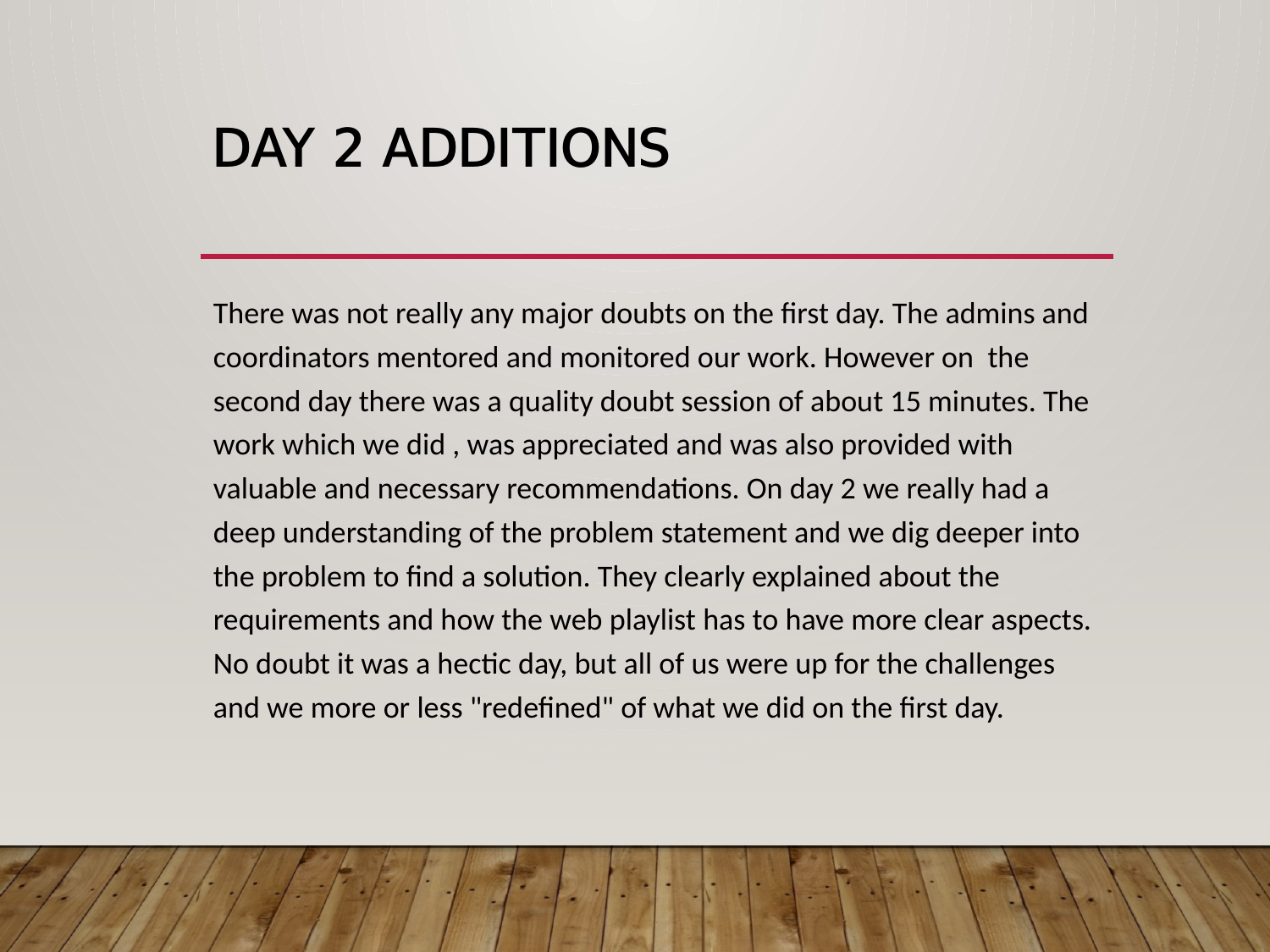

# Day 2 additions
There was not really any major doubts on the first day. The admins and coordinators mentored and monitored our work. However on  the second day there was a quality doubt session of about 15 minutes. The work which we did , was appreciated and was also provided with valuable and necessary recommendations. On day 2 we really had a deep understanding of the problem statement and we dig deeper into the problem to find a solution. They clearly explained about the requirements and how the web playlist has to have more clear aspects. No doubt it was a hectic day, but all of us were up for the challenges and we more or less "redefined" of what we did on the first day.